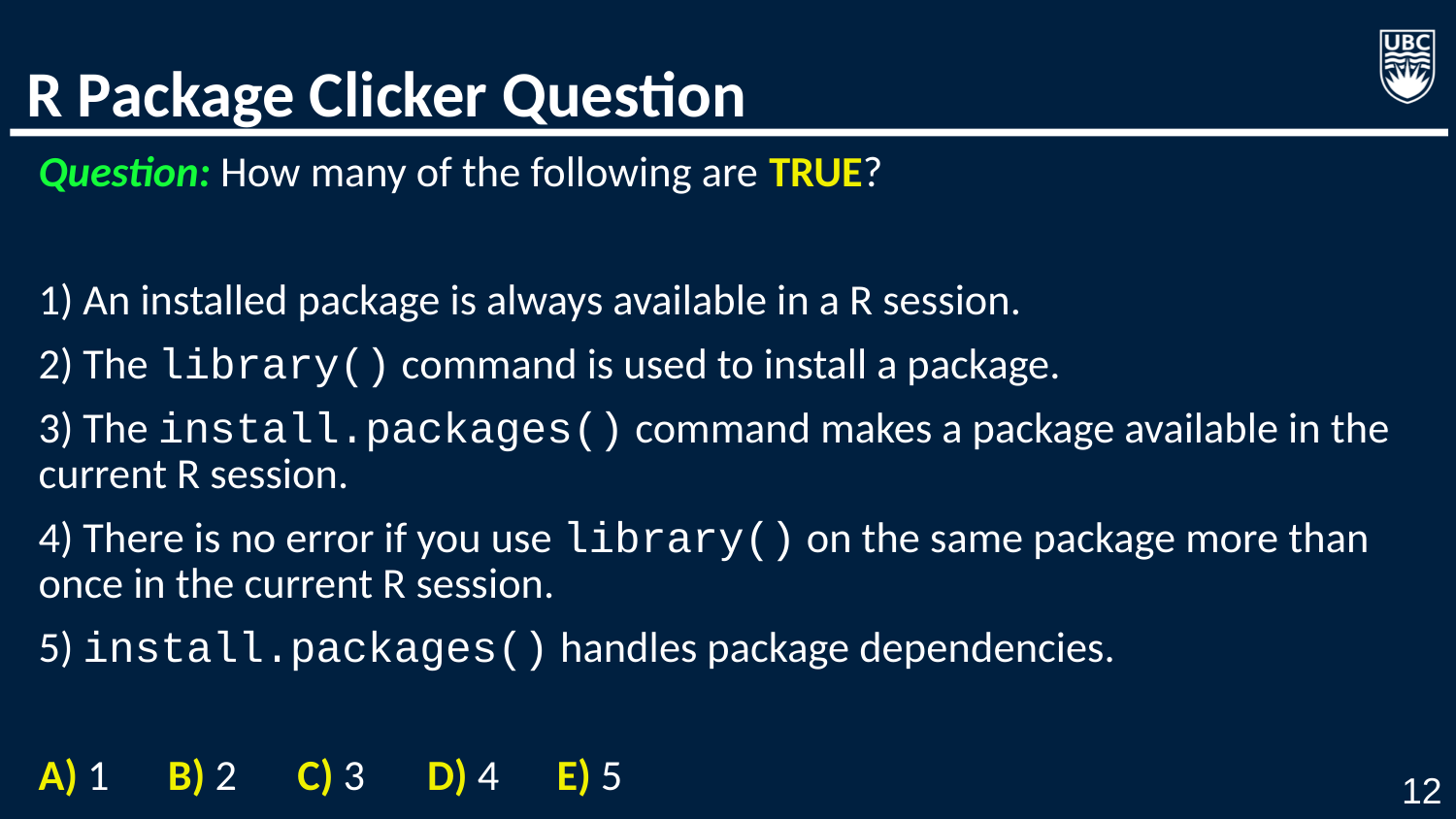

# R Package Clicker Question
Question: How many of the following are TRUE?

1) An installed package is always available in a R session.
2) The library() command is used to install a package.
3) The install.packages() command makes a package available in the current R session.
4) There is no error if you use library() on the same package more than once in the current R session.
5) install.packages() handles package dependencies.

A) 1		B) 2		C) 3		D) 4		E) 5